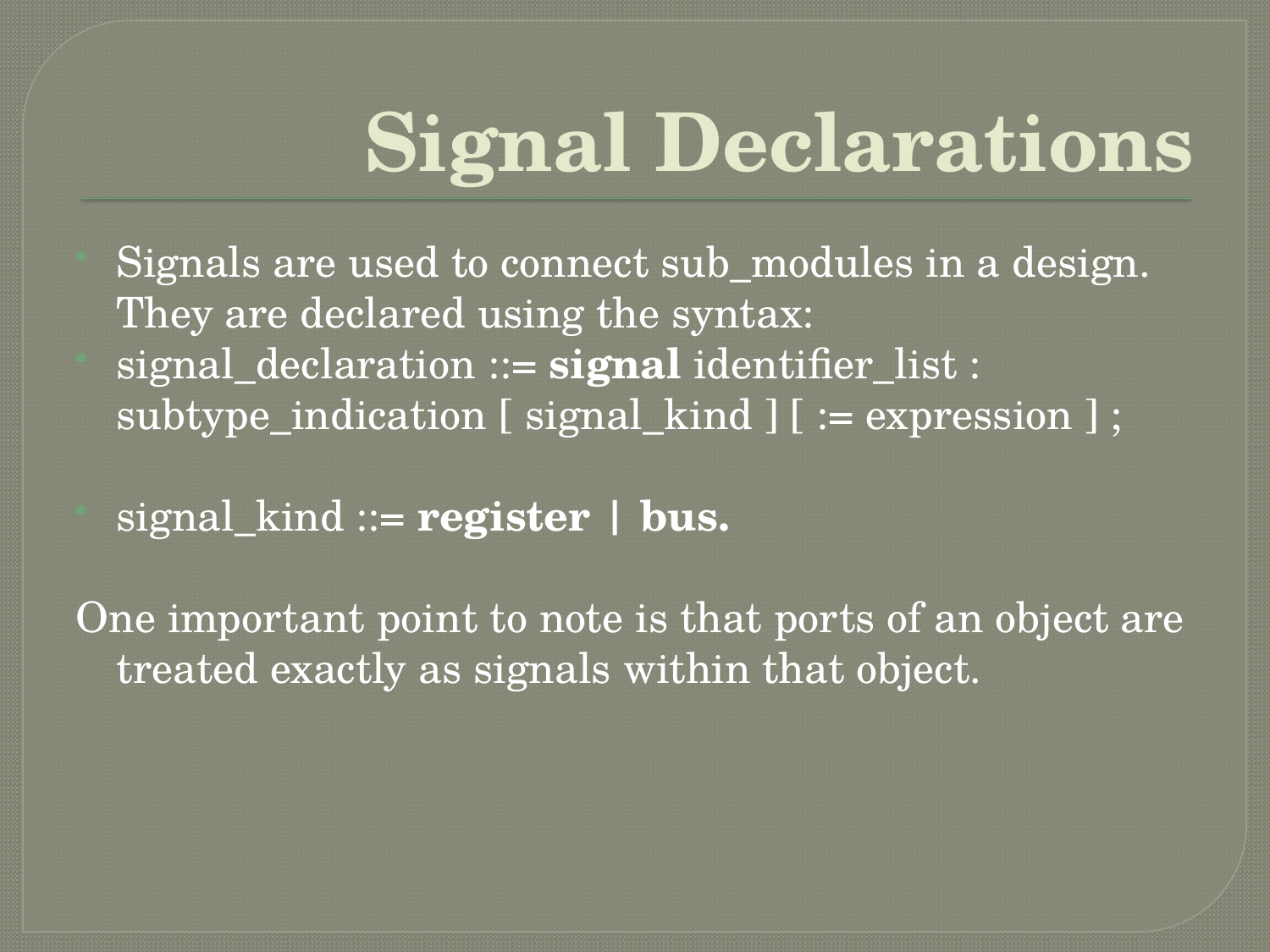

# Signal Declarations
Signals are used to connect sub_modules in a design.  They are declared using the syntax:
signal_declaration ::= signal identifier_list : subtype_indication [ signal_kind ] [ := expression ] ;

signal_kind ::= register | bus.

One important point to note is that ports of an object are treated exactly as signals within that object.